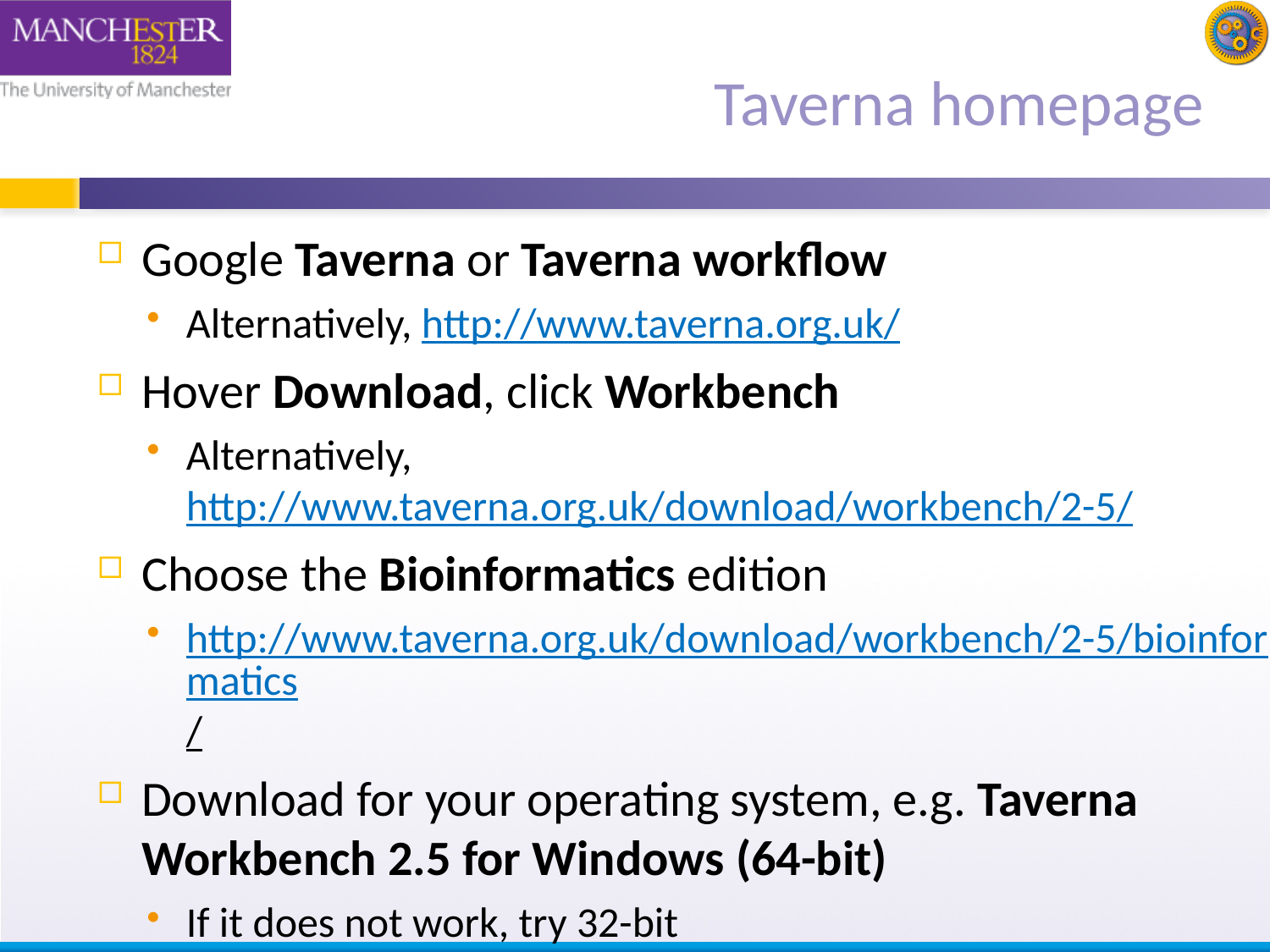

# Taverna homepage
Google Taverna or Taverna workflow
Alternatively, http://www.taverna.org.uk/
Hover Download, click Workbench
Alternatively, http://www.taverna.org.uk/download/workbench/2-5/
Choose the Bioinformatics edition
http://www.taverna.org.uk/download/workbench/2-5/bioinformatics/
Download for your operating system, e.g. Taverna Workbench 2.5 for Windows (64-bit)
If it does not work, try 32-bit